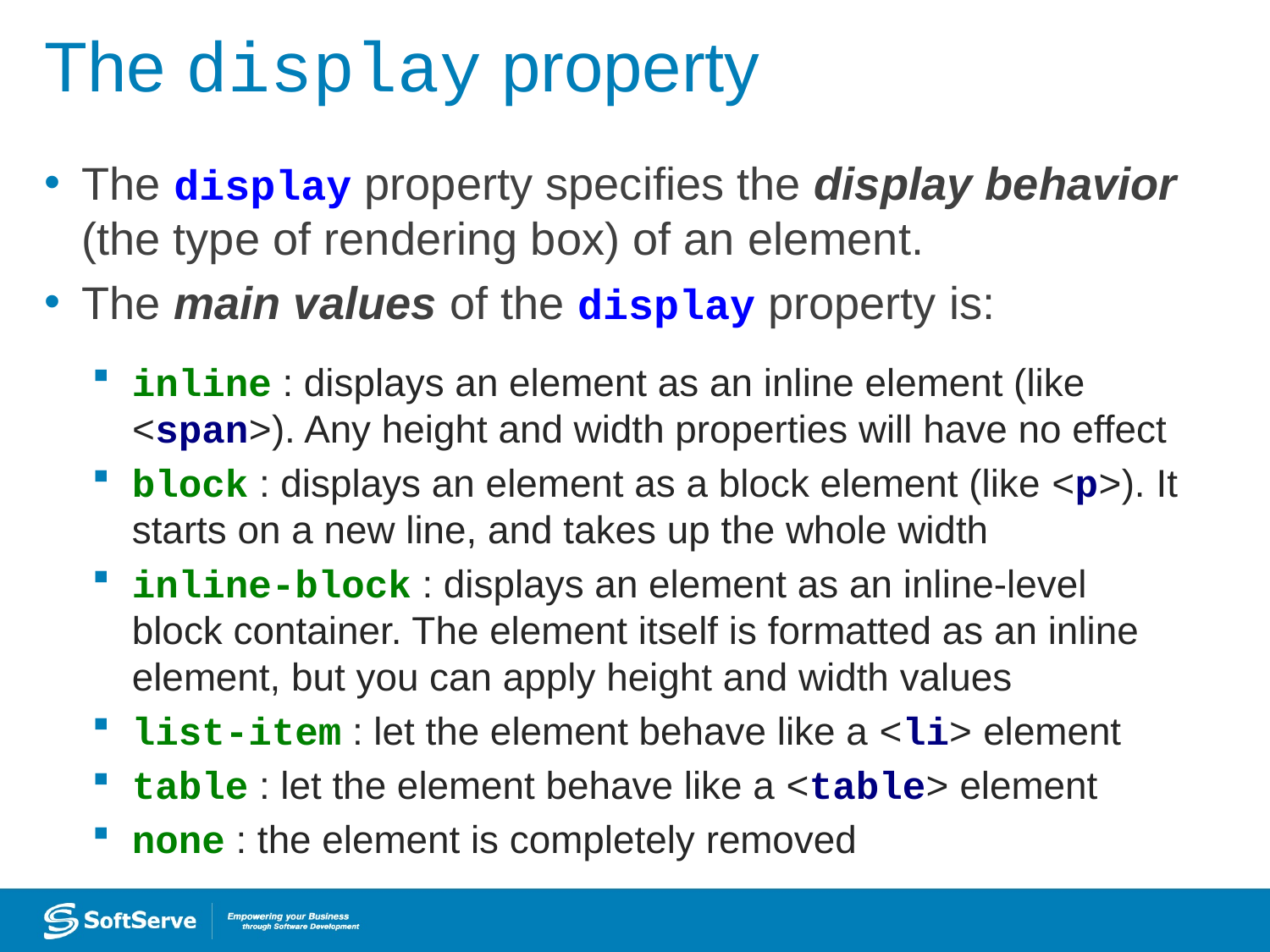

# The display property
The display property specifies the display behavior (the type of rendering box) of an element.
The main values of the display property is:
inline : displays an element as an inline element (like <span>). Any height and width properties will have no effect
block : displays an element as a block element (like <p>). It starts on a new line, and takes up the whole width
inline-block : displays an element as an inline-level block container. The element itself is formatted as an inline element, but you can apply height and width values
list-item : let the element behave like a <li> element
table : let the element behave like a <table> element
none : the element is completely removed